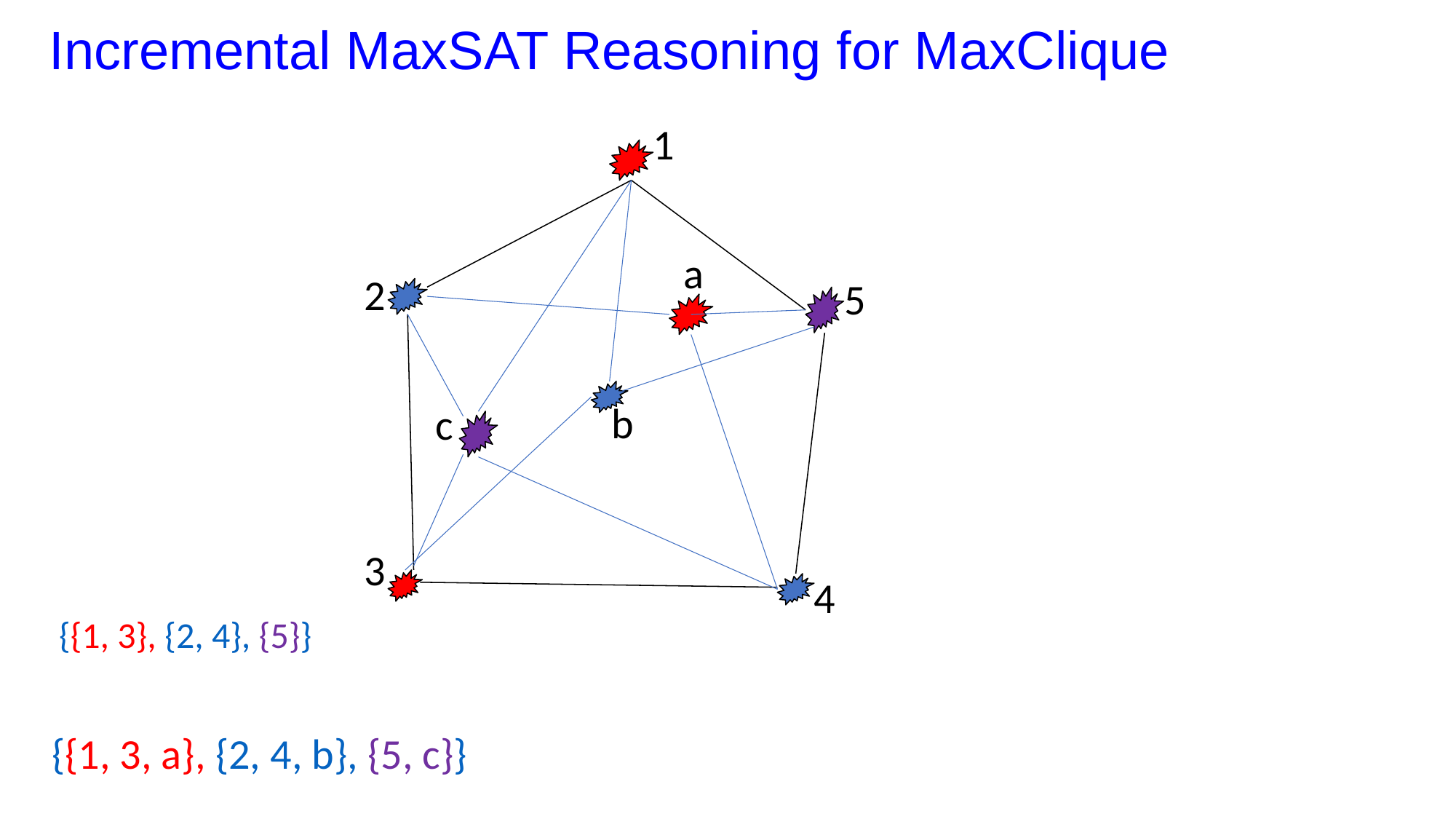

# Incremental MaxSAT Reasoning for MaxClique
1

a
2
5

b
c

3
4

{{1, 3}, {2, 4}, {5}}

{{1, 3, a}, {2, 4, b}, {5, c}}